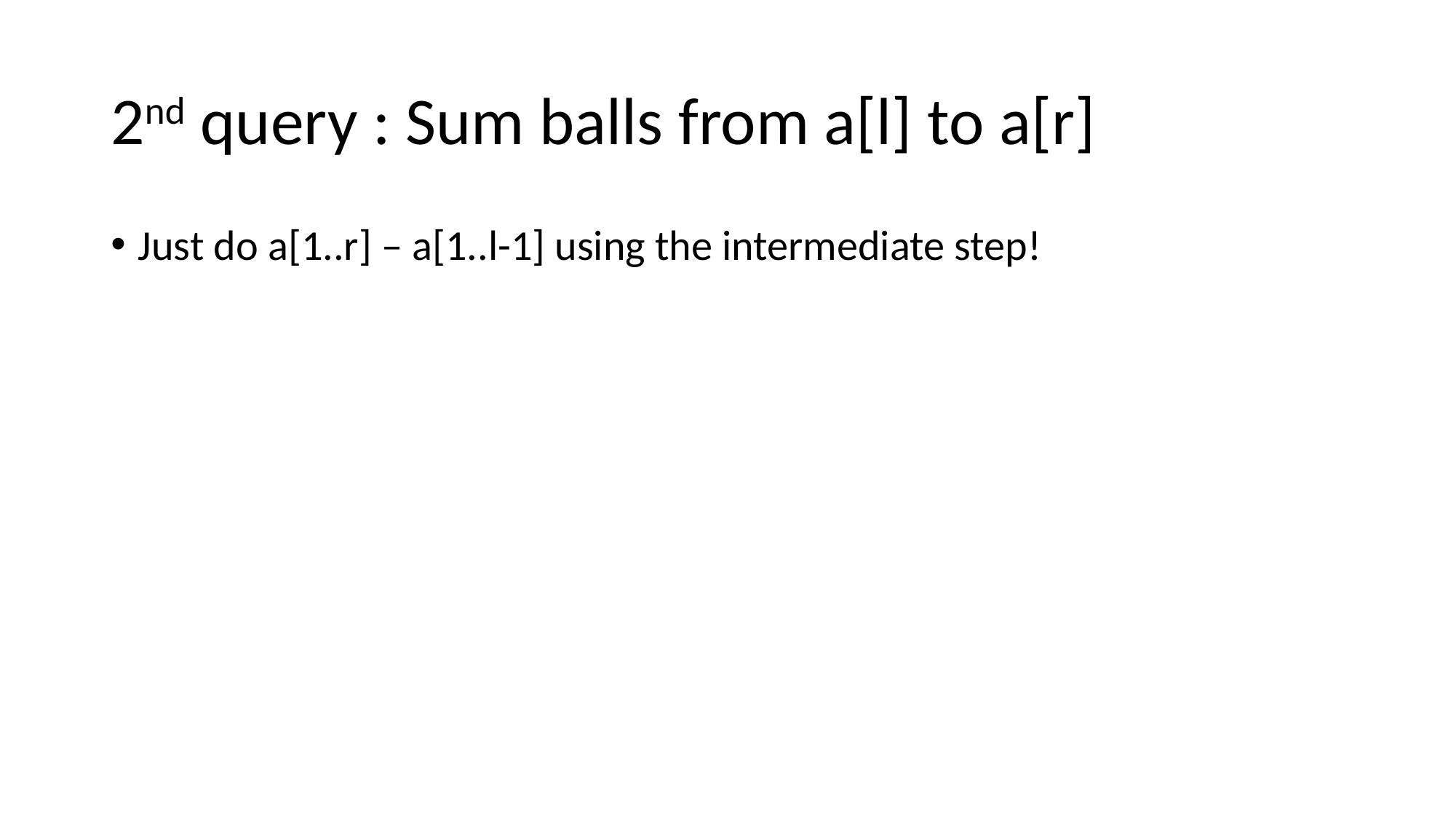

# 2nd query : Sum balls from a[l] to a[r]
Just do a[1..r] – a[1..l-1] using the intermediate step!